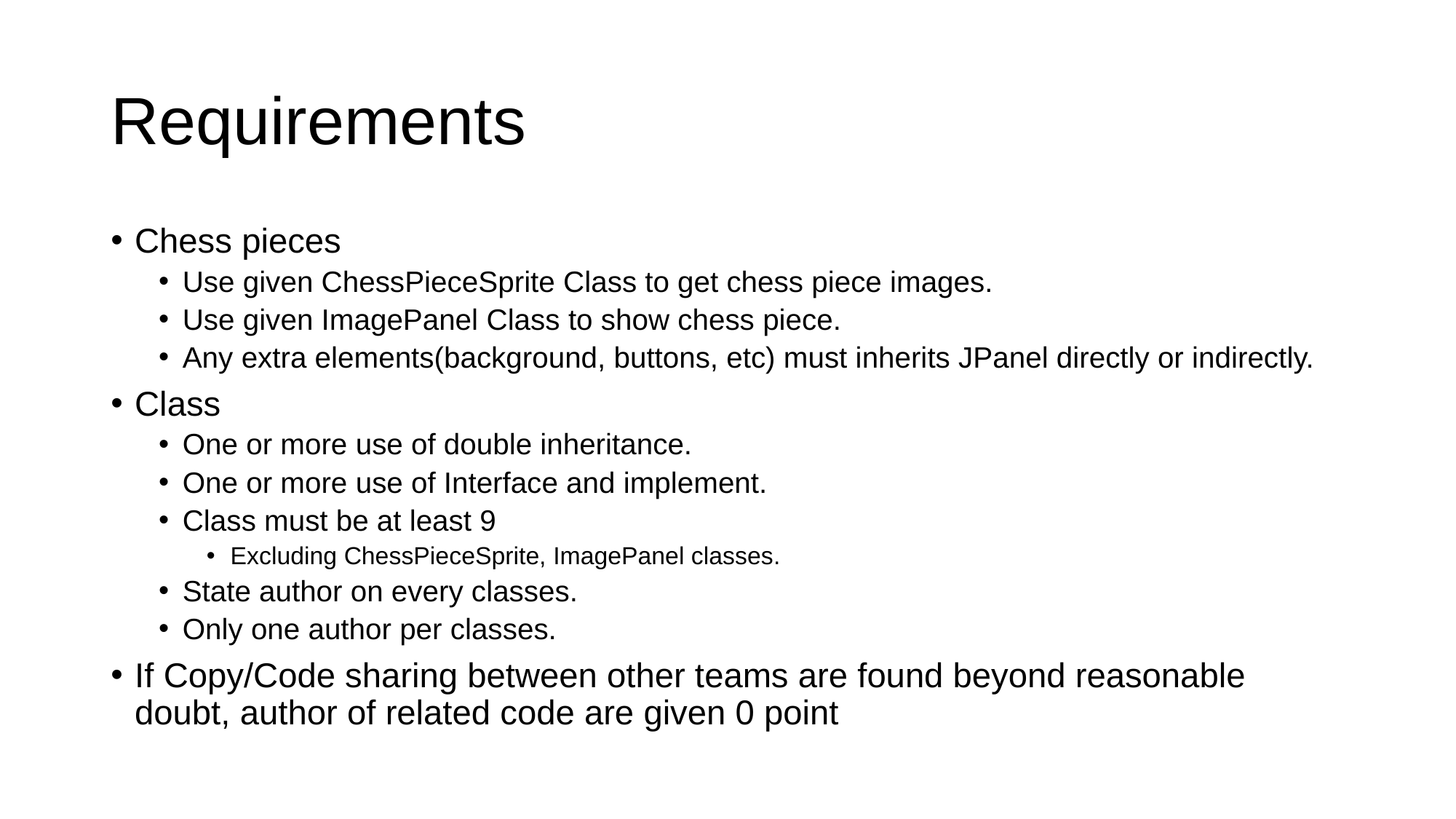

# Requirements
Chess pieces
Use given ChessPieceSprite Class to get chess piece images.
Use given ImagePanel Class to show chess piece.
Any extra elements(background, buttons, etc) must inherits JPanel directly or indirectly.
Class
One or more use of double inheritance.
One or more use of Interface and implement.
Class must be at least 9
Excluding ChessPieceSprite, ImagePanel classes.
State author on every classes.
Only one author per classes.
If Copy/Code sharing between other teams are found beyond reasonable doubt, author of related code are given 0 point